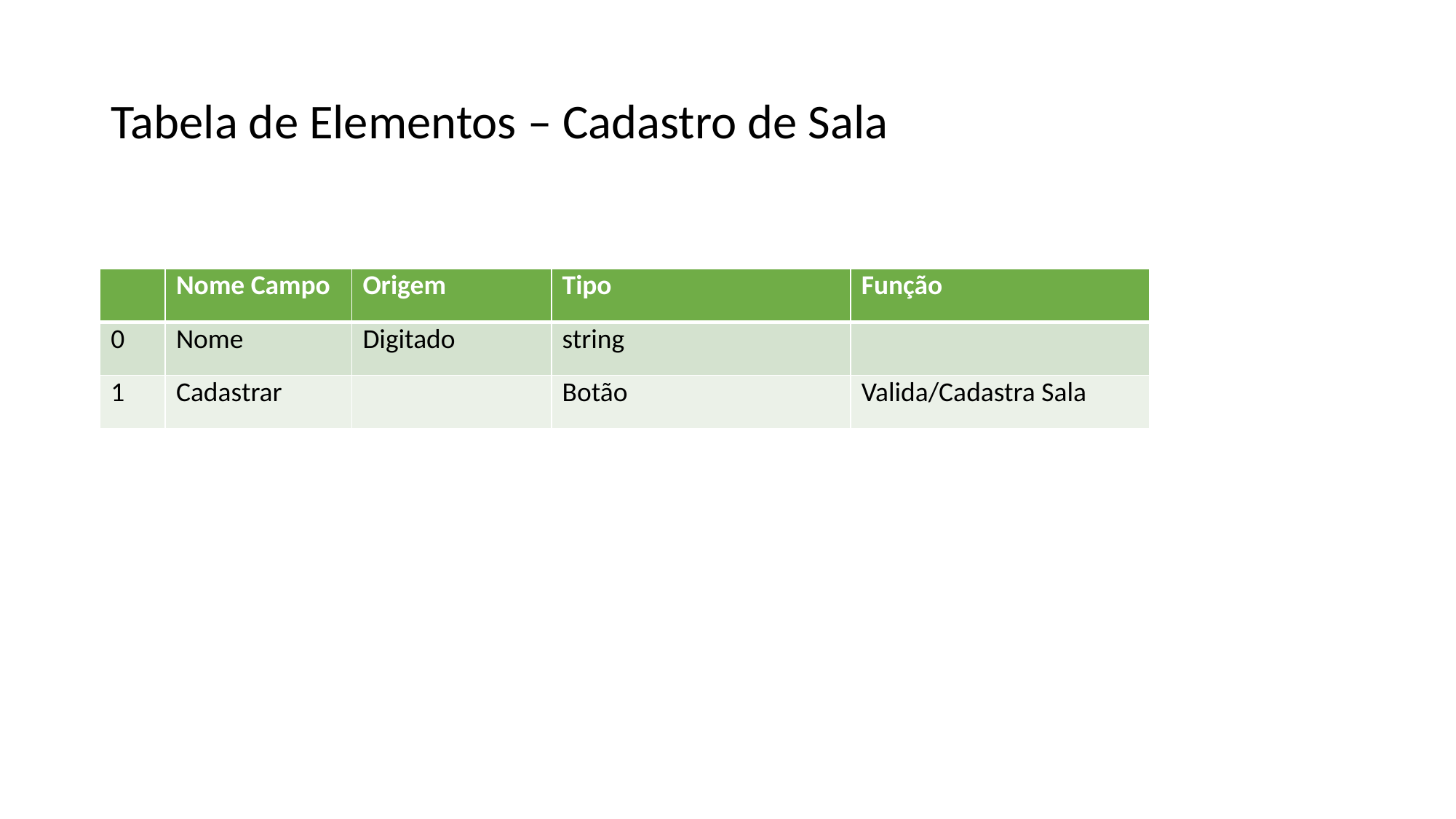

# Tabela de Elementos – Cadastro de Sala
|  | Nome Campo | Origem | Tipo | Função |
| --- | --- | --- | --- | --- |
| 0 | Nome | Digitado | string |  |
| 1 | Cadastrar |  | Botão | Valida/Cadastra Sala |